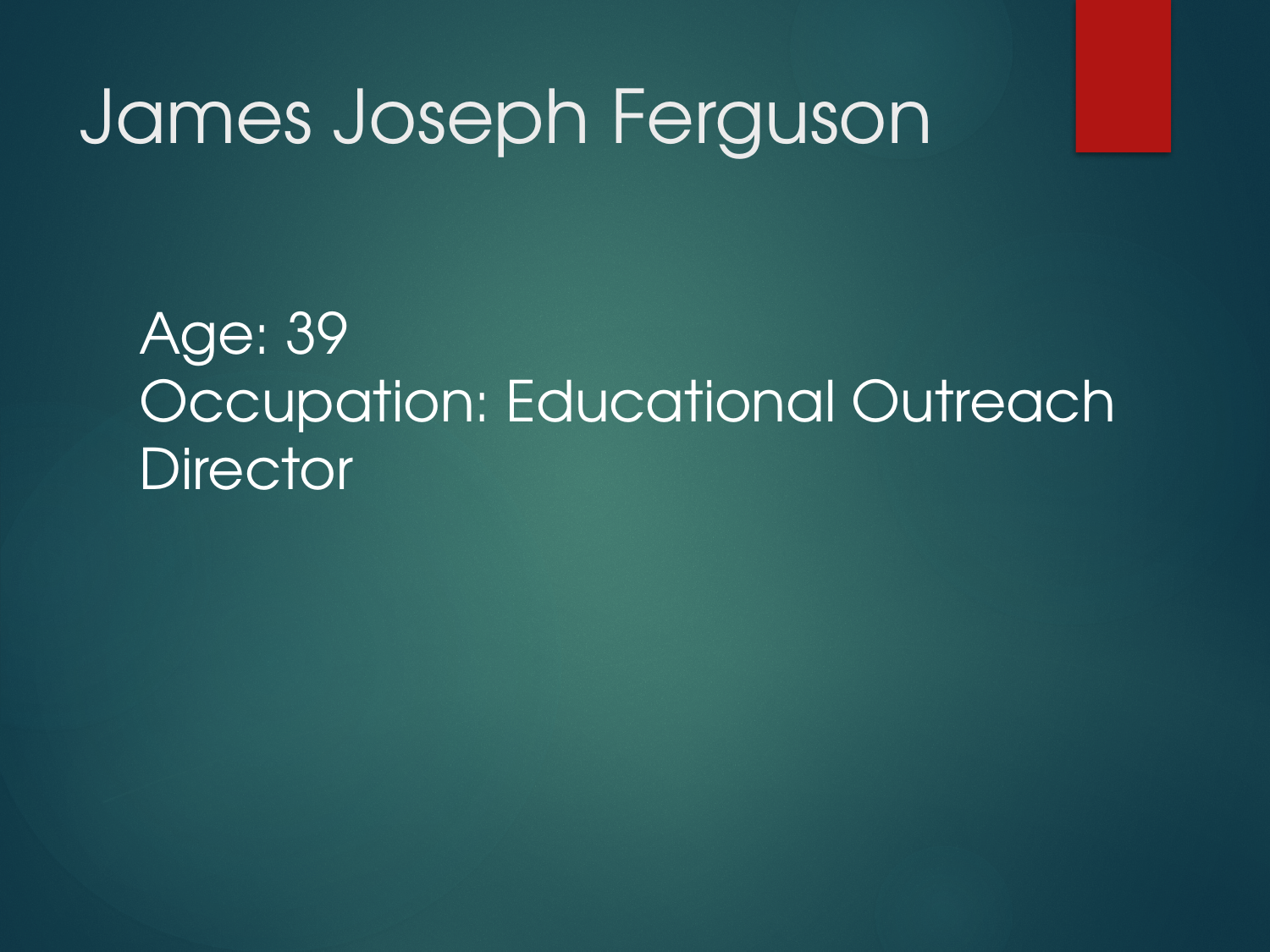

# James Joseph Ferguson

Age: 39
Occupation: Educational Outreach Director